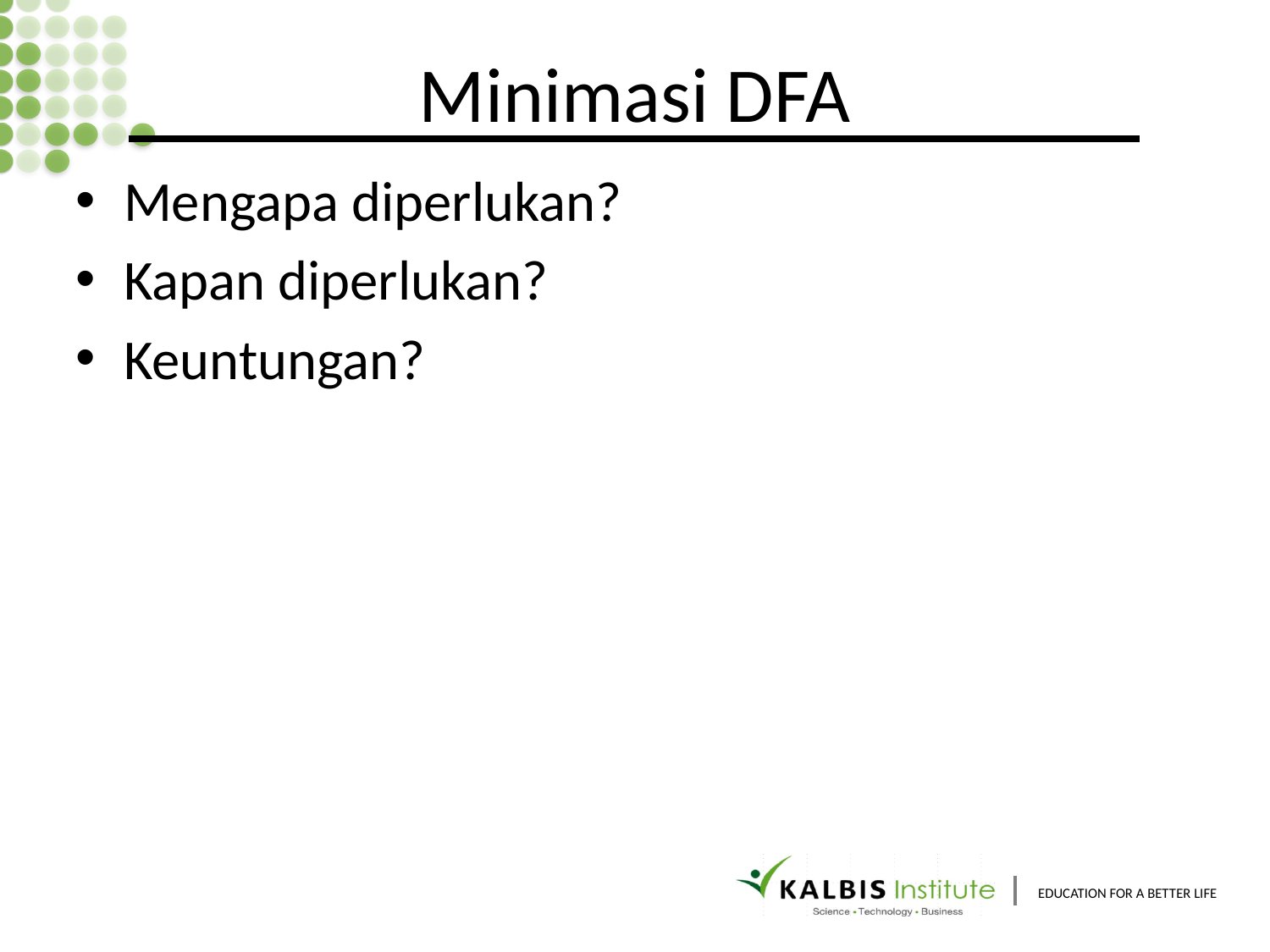

# Minimasi DFA
Mengapa diperlukan?
Kapan diperlukan?
Keuntungan?